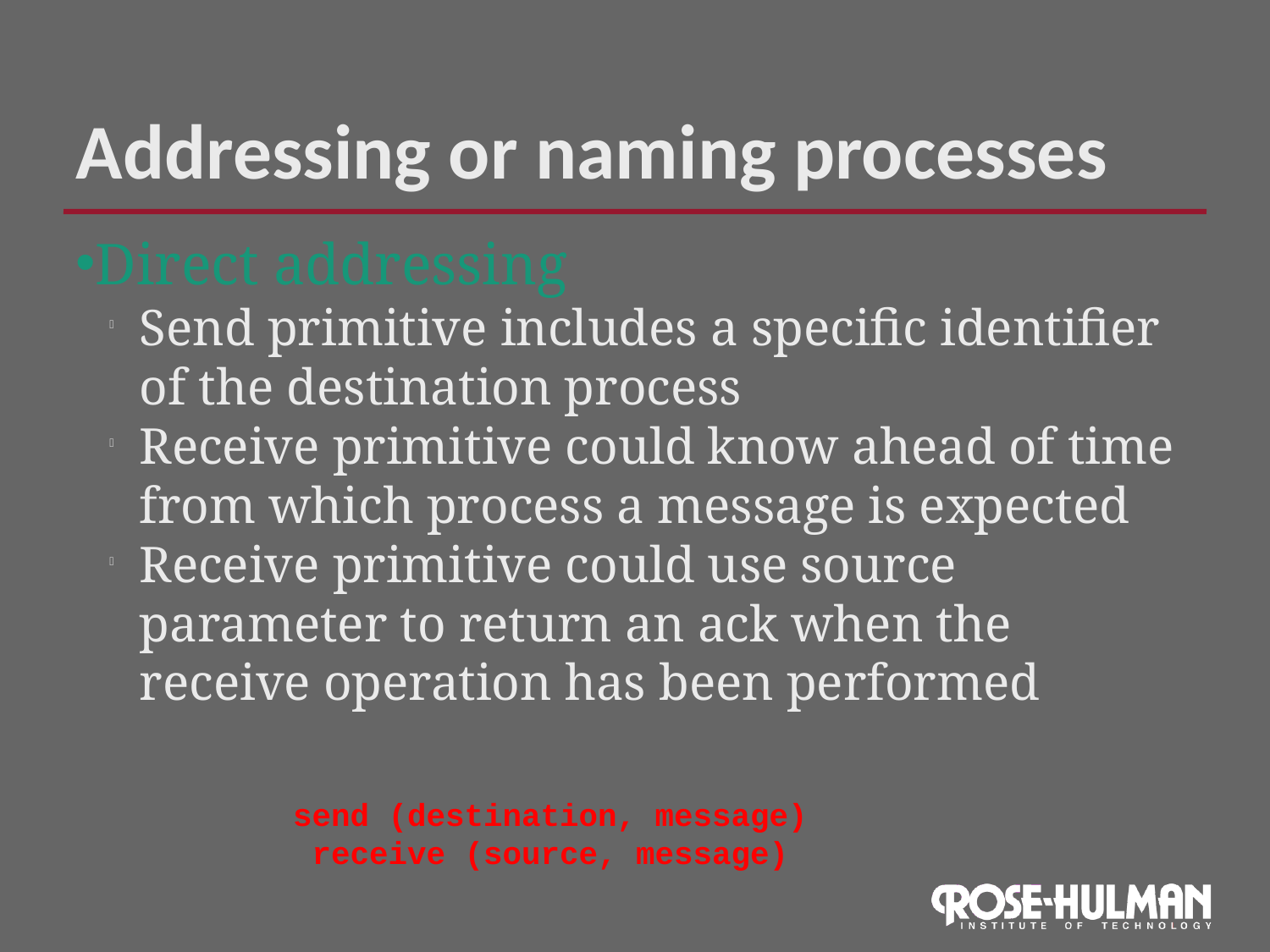

Addressing or naming processes
Direct addressing
Send primitive includes a specific identifier of the destination process
Receive primitive could know ahead of time from which process a message is expected
Receive primitive could use source parameter to return an ack when the receive operation has been performed

send (destination, message)
receive (source, message)